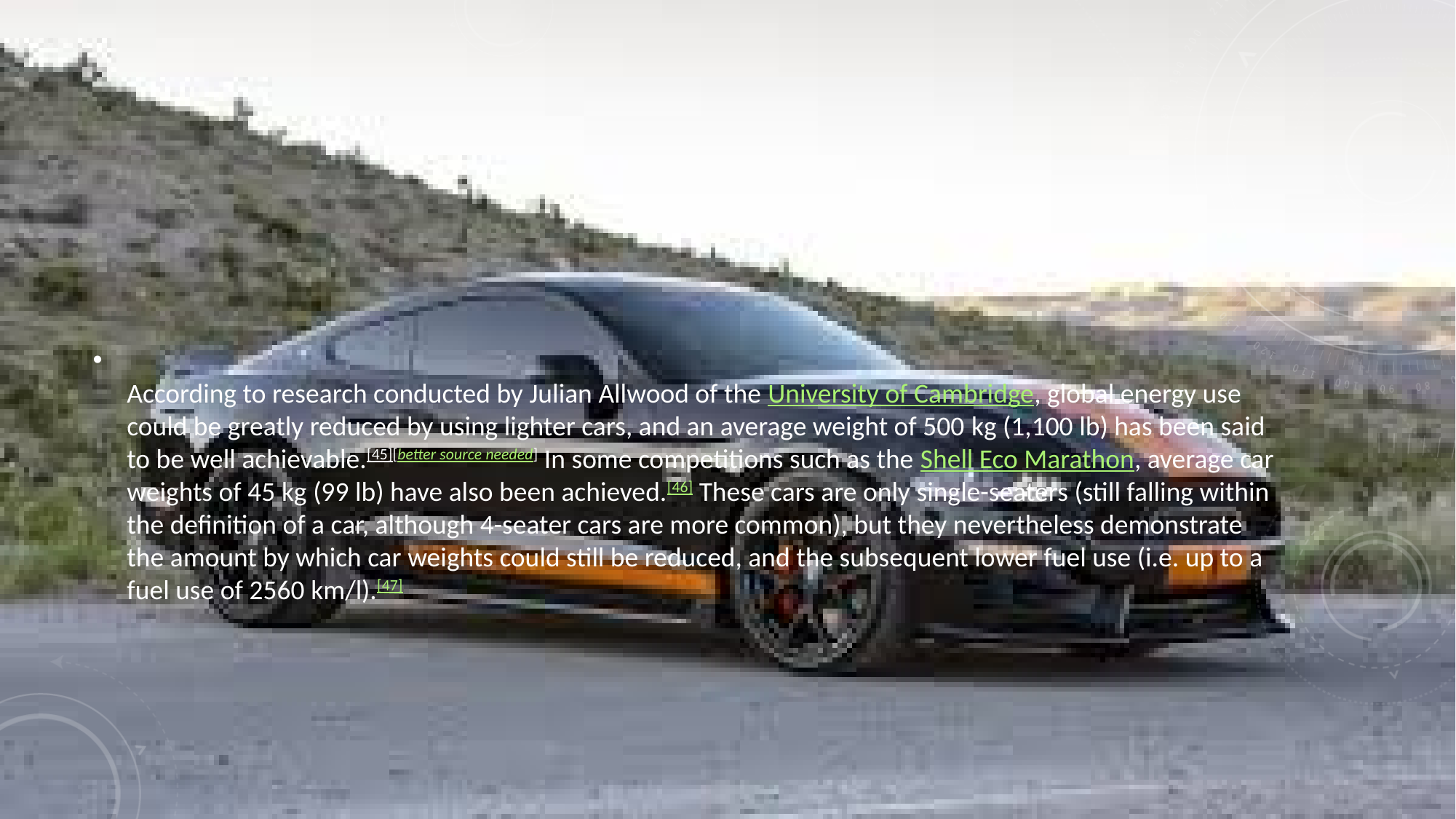

#
According to research conducted by Julian Allwood of the University of Cambridge, global energy use could be greatly reduced by using lighter cars, and an average weight of 500 kg (1,100 lb) has been said to be well achievable.[45][better source needed] In some competitions such as the Shell Eco Marathon, average car weights of 45 kg (99 lb) have also been achieved.[46] These cars are only single-seaters (still falling within the definition of a car, although 4-seater cars are more common), but they nevertheless demonstrate the amount by which car weights could still be reduced, and the subsequent lower fuel use (i.e. up to a fuel use of 2560 km/l).[47]